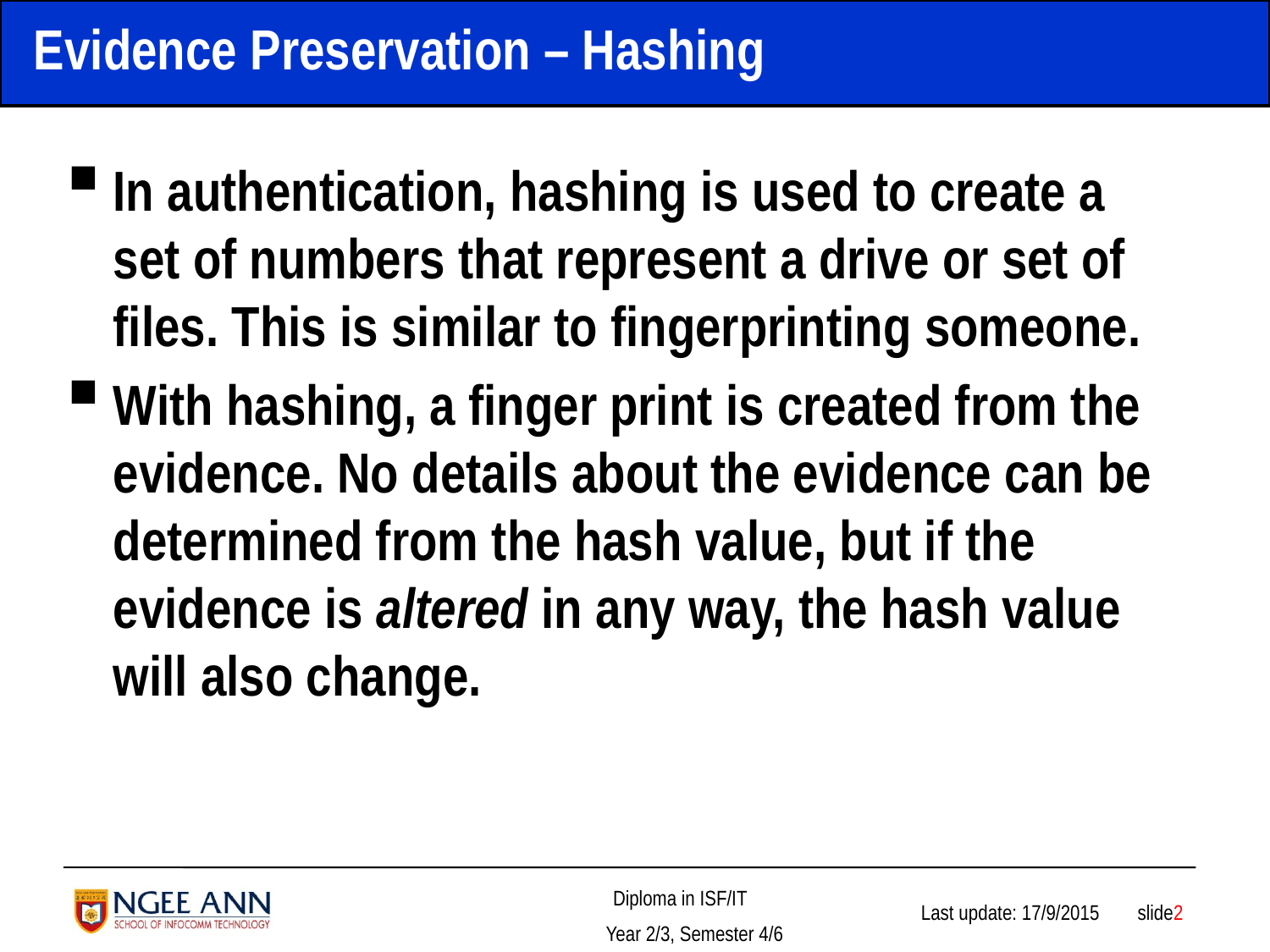

# Evidence Preservation – Hashing
In authentication, hashing is used to create a set of numbers that represent a drive or set of files. This is similar to fingerprinting someone.
With hashing, a finger print is created from the evidence. No details about the evidence can be determined from the hash value, but if the evidence is altered in any way, the hash value will also change.

    slide2